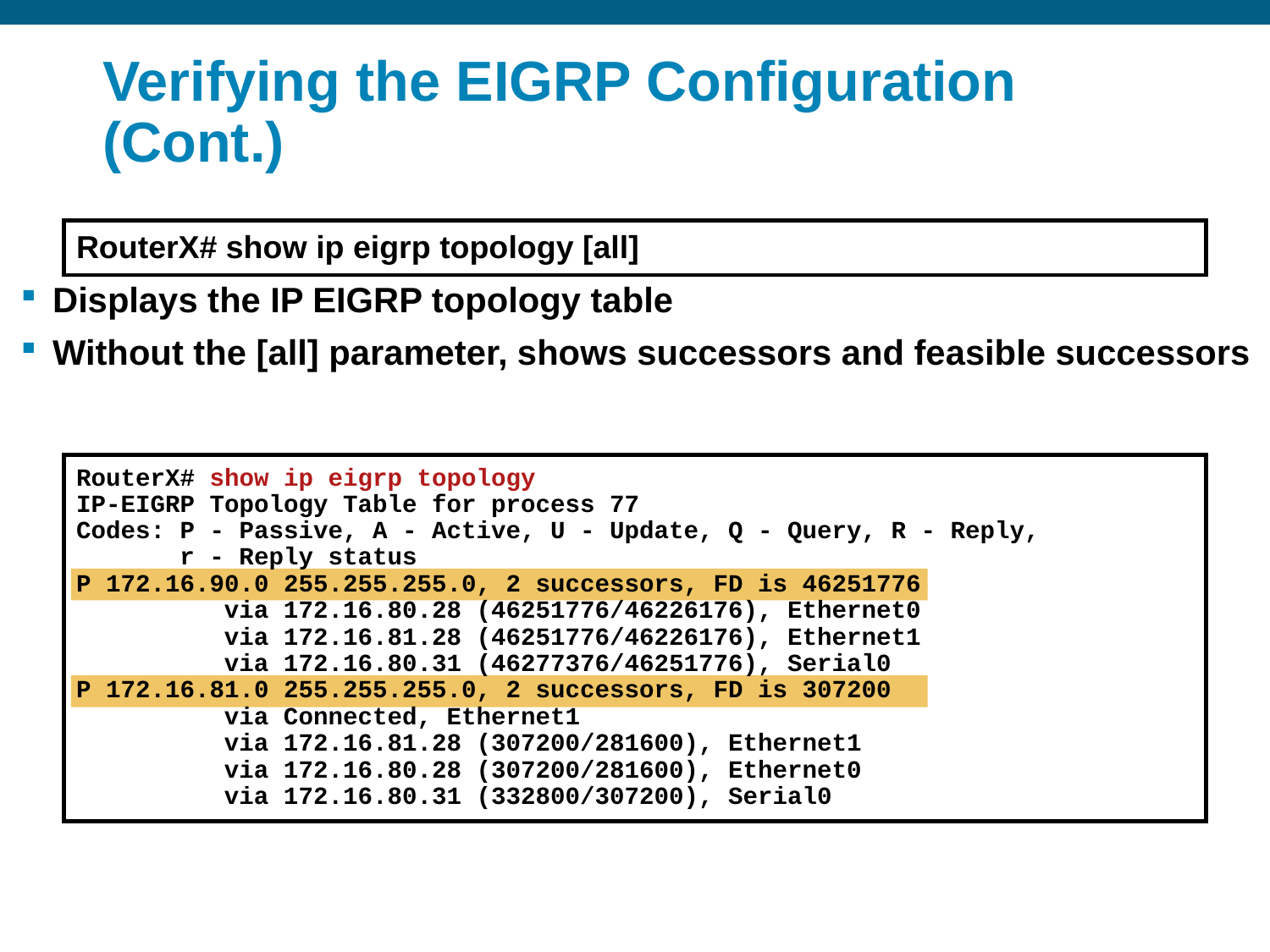

# Verifying the EIGRP Configuration (Cont.)
RouterX# show ip eigrp topology [all]
Displays the IP EIGRP topology table
Without the [all] parameter, shows successors and feasible successors
RouterX# show ip eigrp topology
IP-EIGRP Topology Table for process 77
Codes: P - Passive, A - Active, U - Update, Q - Query, R - Reply,
       r - Reply status
P 172.16.90.0 255.255.255.0, 2 successors, FD is 46251776
          via 172.16.80.28 (46251776/46226176), Ethernet0
          via 172.16.81.28 (46251776/46226176), Ethernet1
          via 172.16.80.31 (46277376/46251776), Serial0
P 172.16.81.0 255.255.255.0, 2 successors, FD is 307200
          via Connected, Ethernet1
          via 172.16.81.28 (307200/281600), Ethernet1
          via 172.16.80.28 (307200/281600), Ethernet0
          via 172.16.80.31 (332800/307200), Serial0